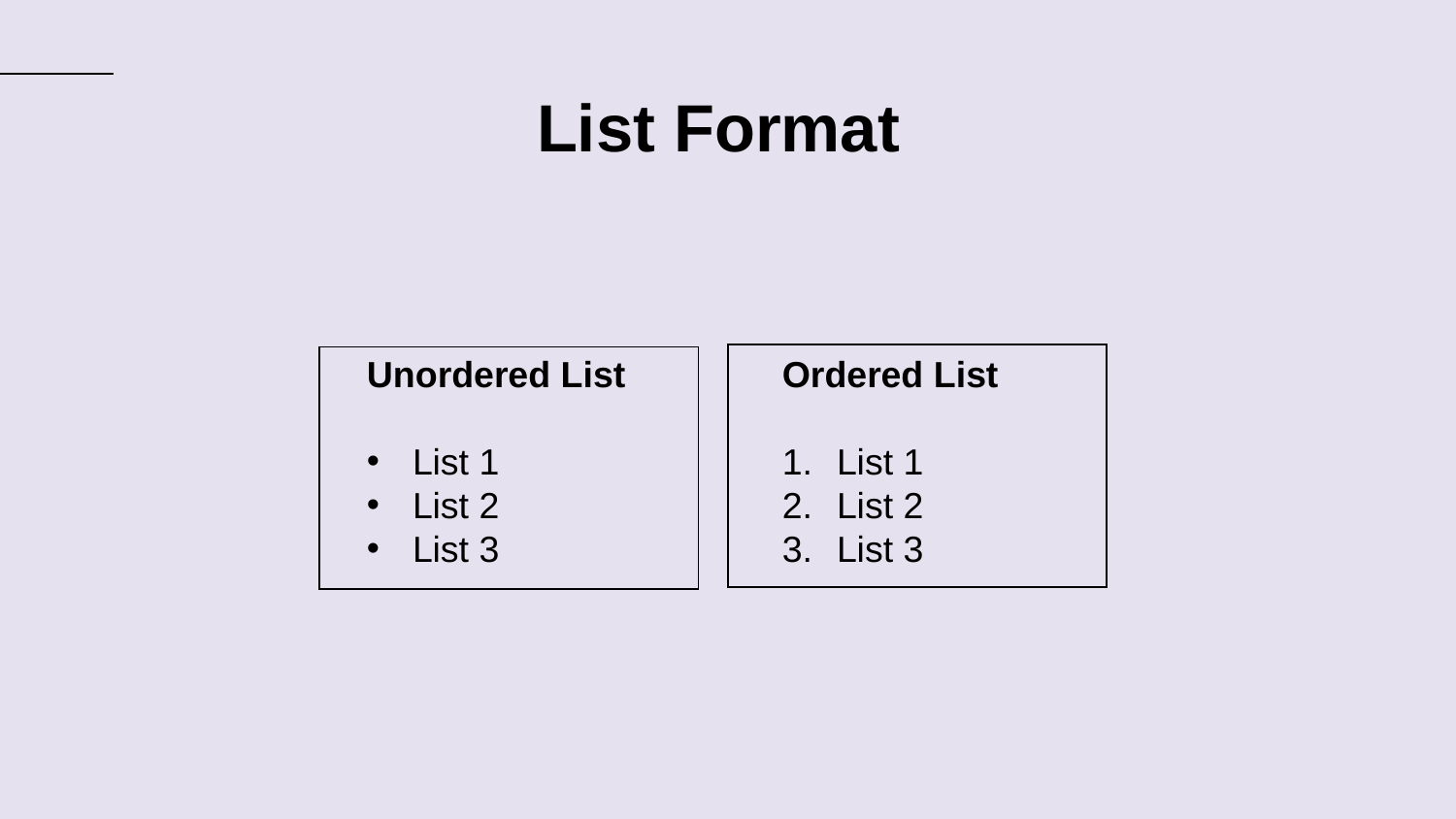

# List Format
Unordered List

List 1
List 2
List 3
|  |
| --- |
Ordered List

List 1
List 2
List 3
|  |
| --- |